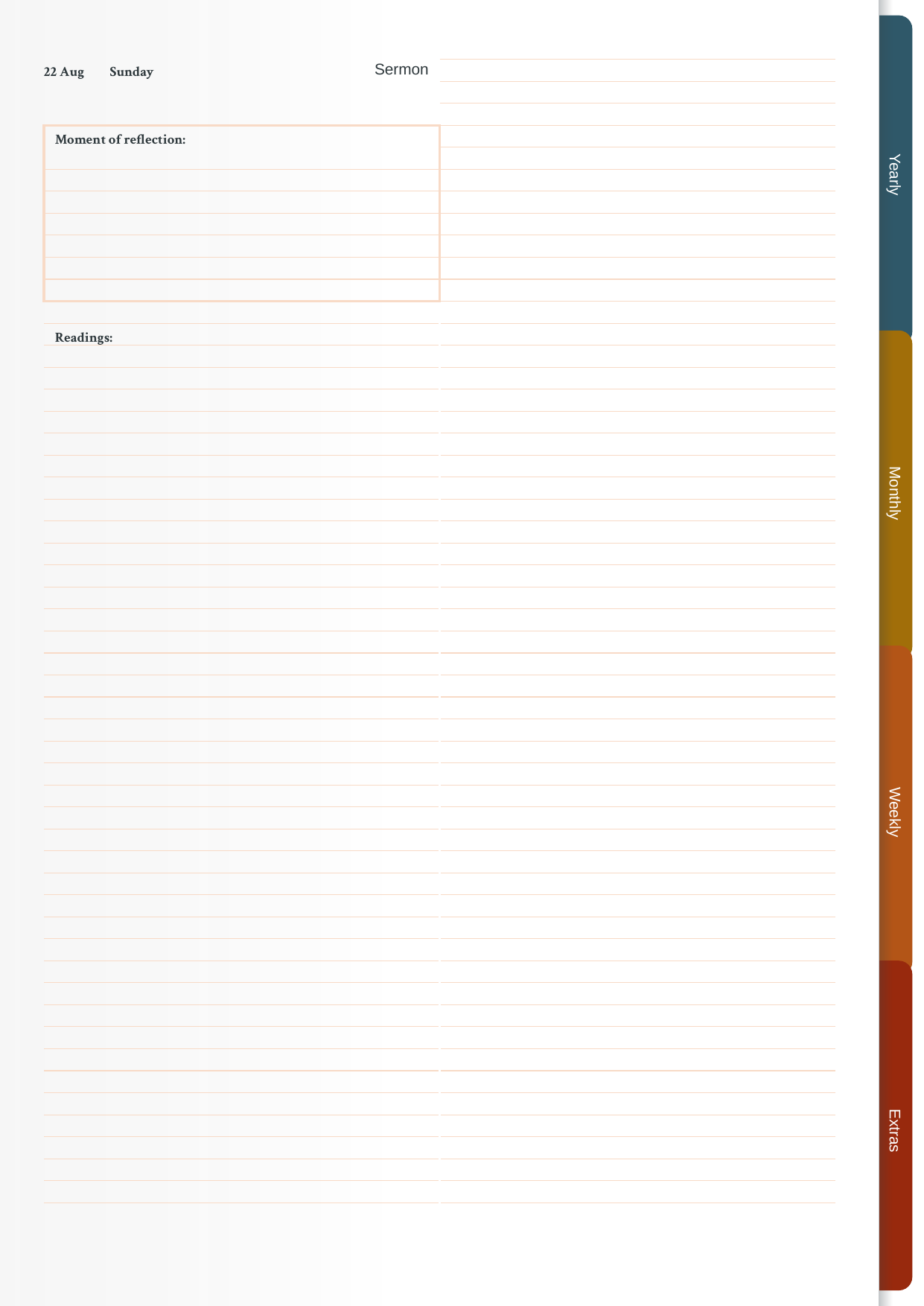

# 22August
Yearly
22 Aug
Sunday
Sermon
Monthly
Weekly
Extras